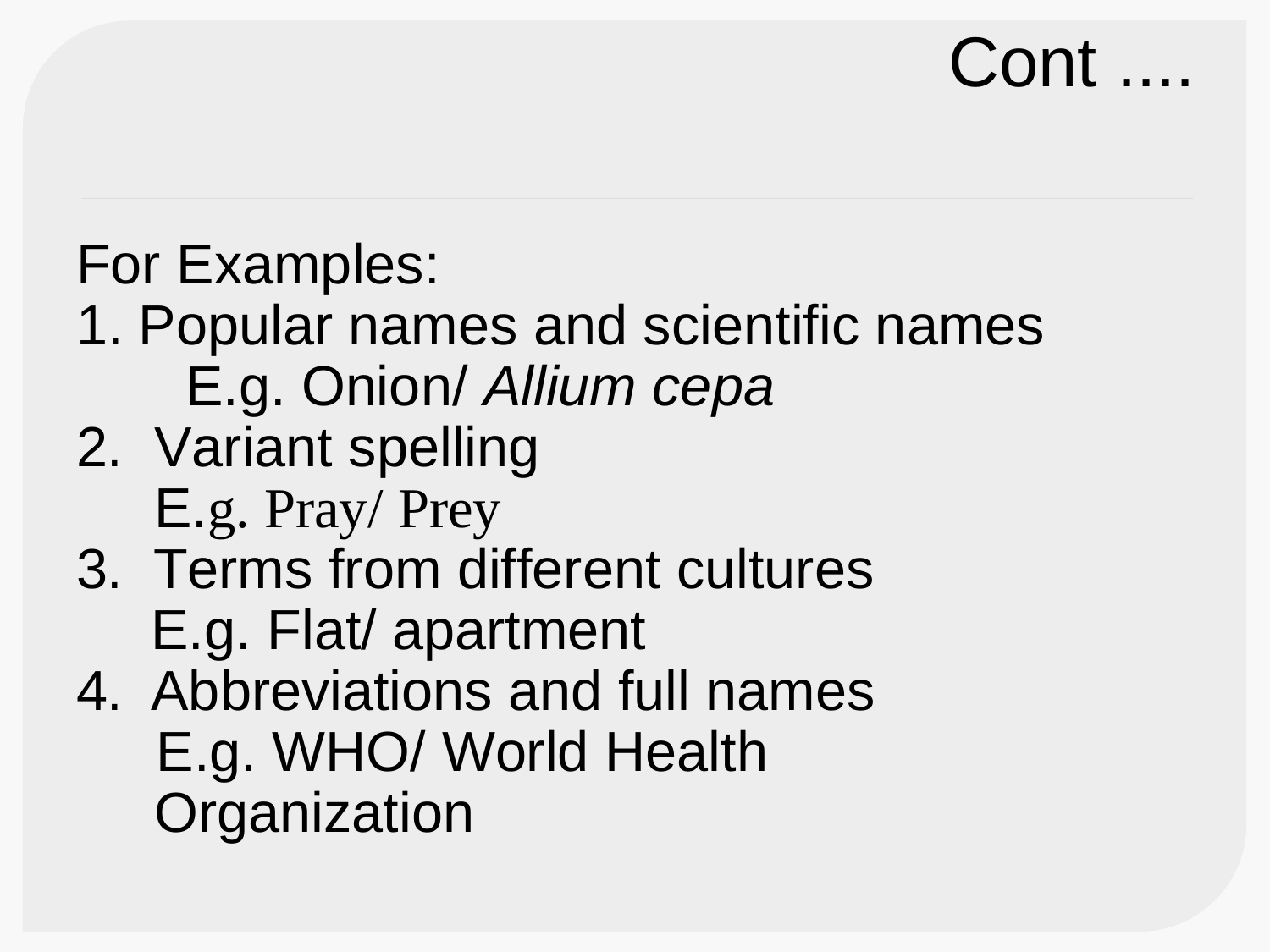

Cont ....

For Examples:
1.
Popular names and scientific names
E.g. Onion/ Allium cepa
Variant spelling
E.g. Pray/ Prey
Terms from different cultures E.g. Flat/ apartment Abbreviations and full names
E.g. WHO/ World Health Organization
2.
3.
4.